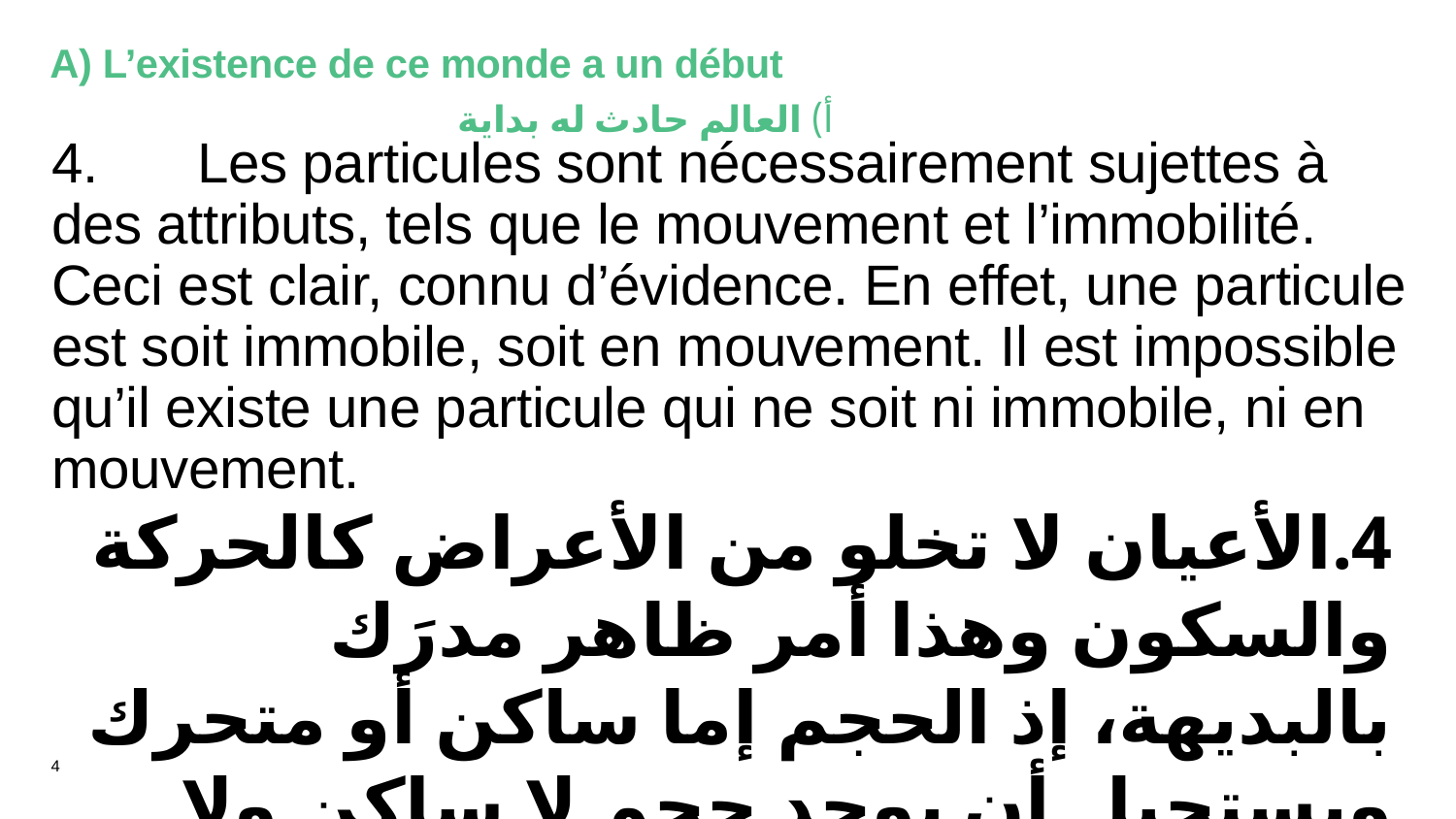

# A) L’existence de ce monde a un début
أ) العالم حادث له بداية
4.	Les particules sont nécessairement sujettes à des attributs, tels que le mouvement et l’immobilité. Ceci est clair, connu d’évidence. En effet, une particule est soit immobile, soit en mouvement. Il est impossible qu’il existe une particule qui ne soit ni immobile, ni en mouvement.

4.	الأعيان لا تخلو من الأعراض كالحركة والسكون وهذا أمر ظاهر مدرَك بالبديهة، إذ الحجم إما ساكن أو متحرك ويستحيل أن يوجد حجم لا ساكن ولا متحرك